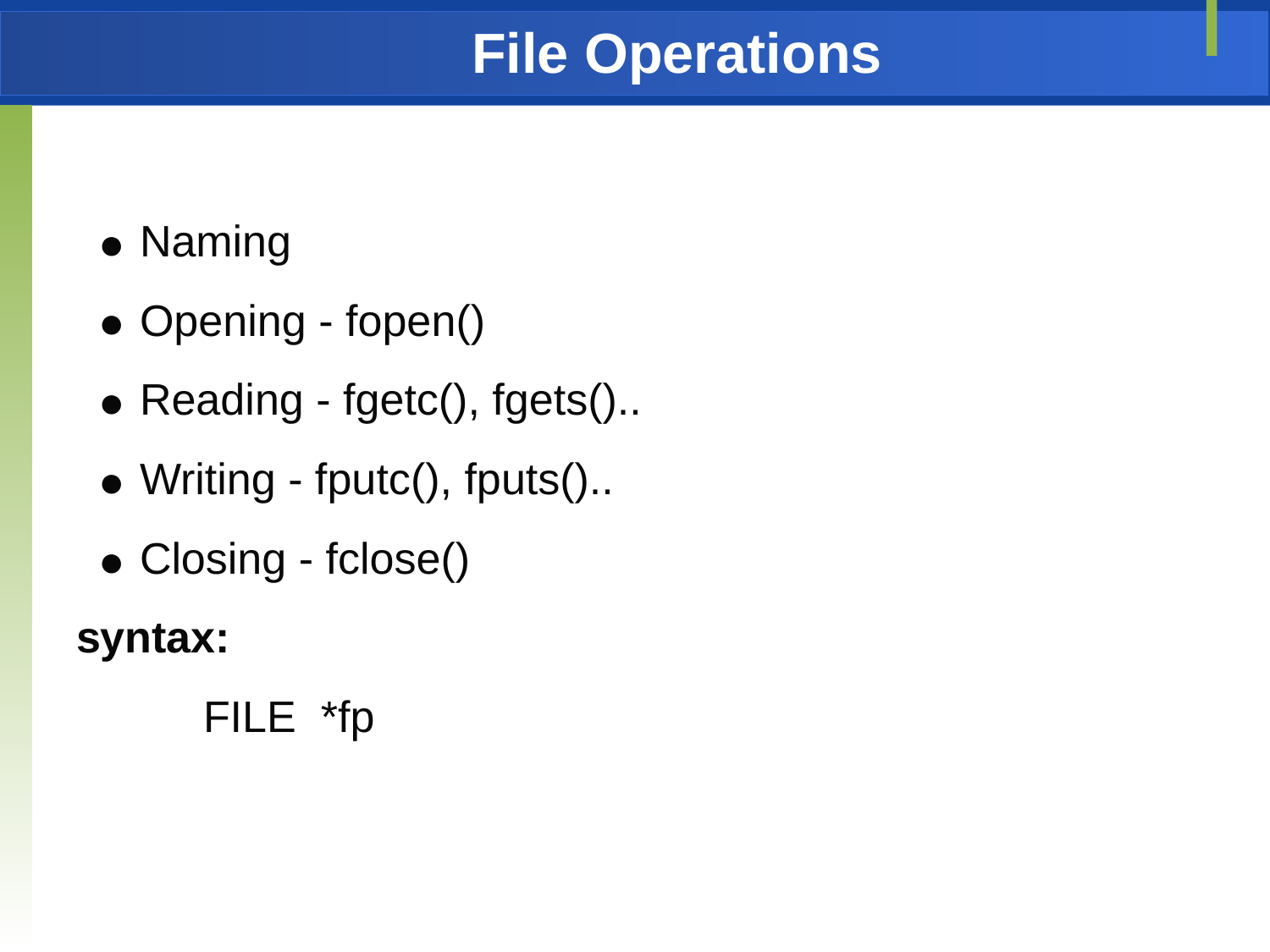

# File Operations

Naming
Opening - fopen()
Reading - fgetc(), fgets()..
Writing - fputc(), fputs()..
Closing - fclose()
syntax:
	FILE  *fp